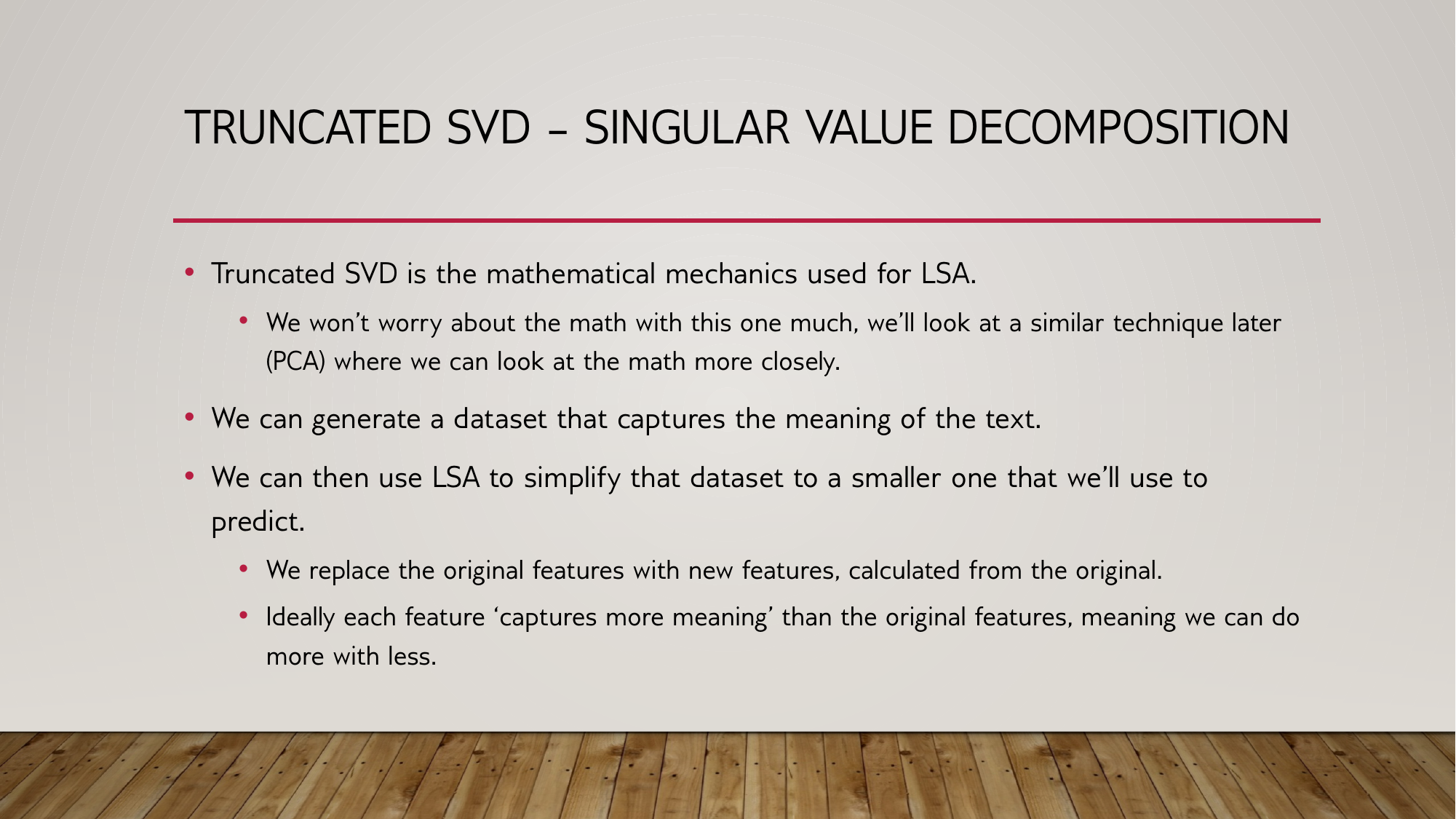

# Truncated SVD – Singular Value Decomposition
Truncated SVD is the mathematical mechanics used for LSA.
We won’t worry about the math with this one much, we’ll look at a similar technique later (PCA) where we can look at the math more closely.
We can generate a dataset that captures the meaning of the text.
We can then use LSA to simplify that dataset to a smaller one that we’ll use to predict.
We replace the original features with new features, calculated from the original.
Ideally each feature ‘captures more meaning’ than the original features, meaning we can do more with less.